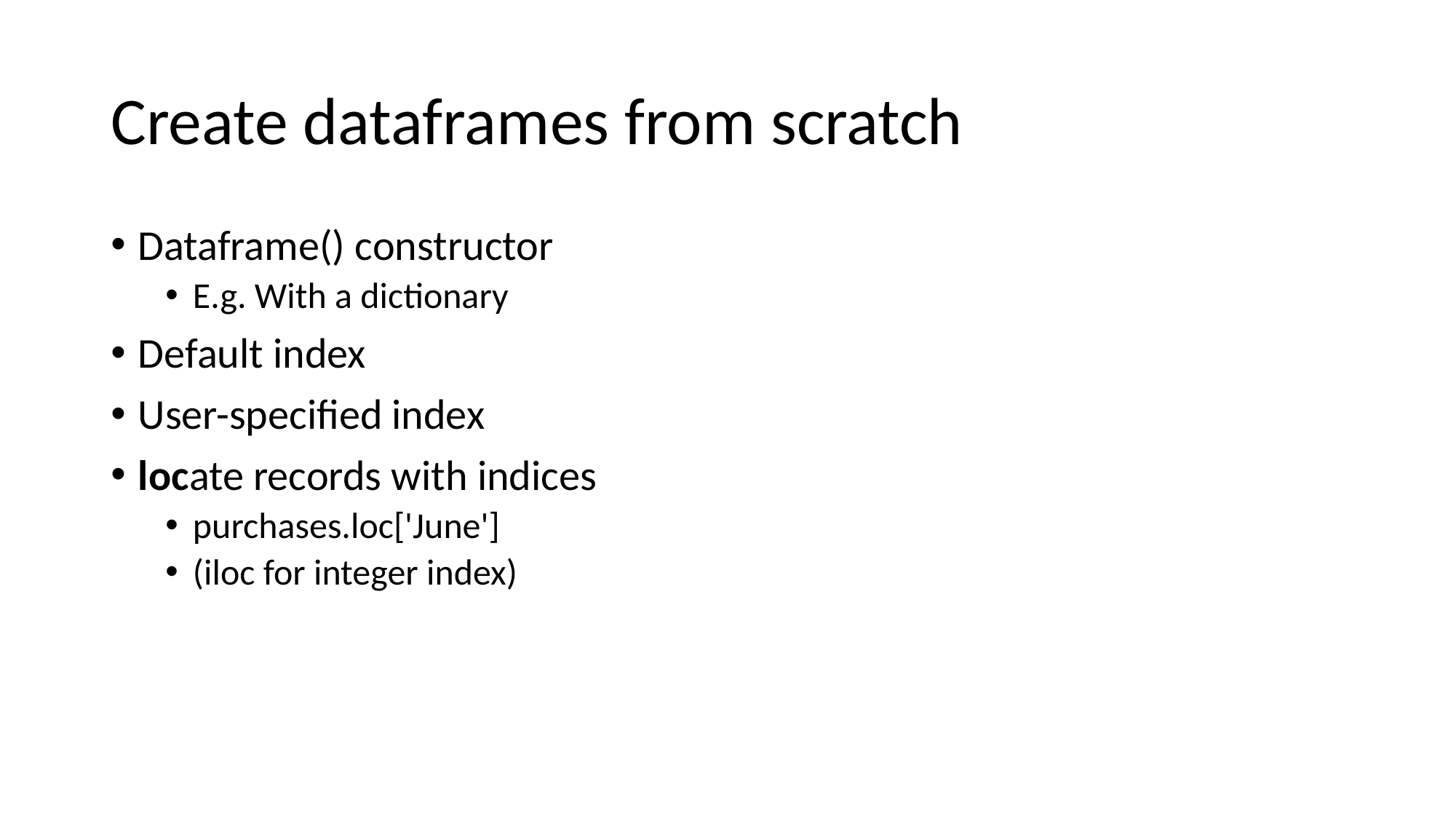

# Create dataframes from scratch
Dataframe() constructor
E.g. With a dictionary
Default index
User-specified index
locate records with indices
purchases.loc['June']
(iloc for integer index)